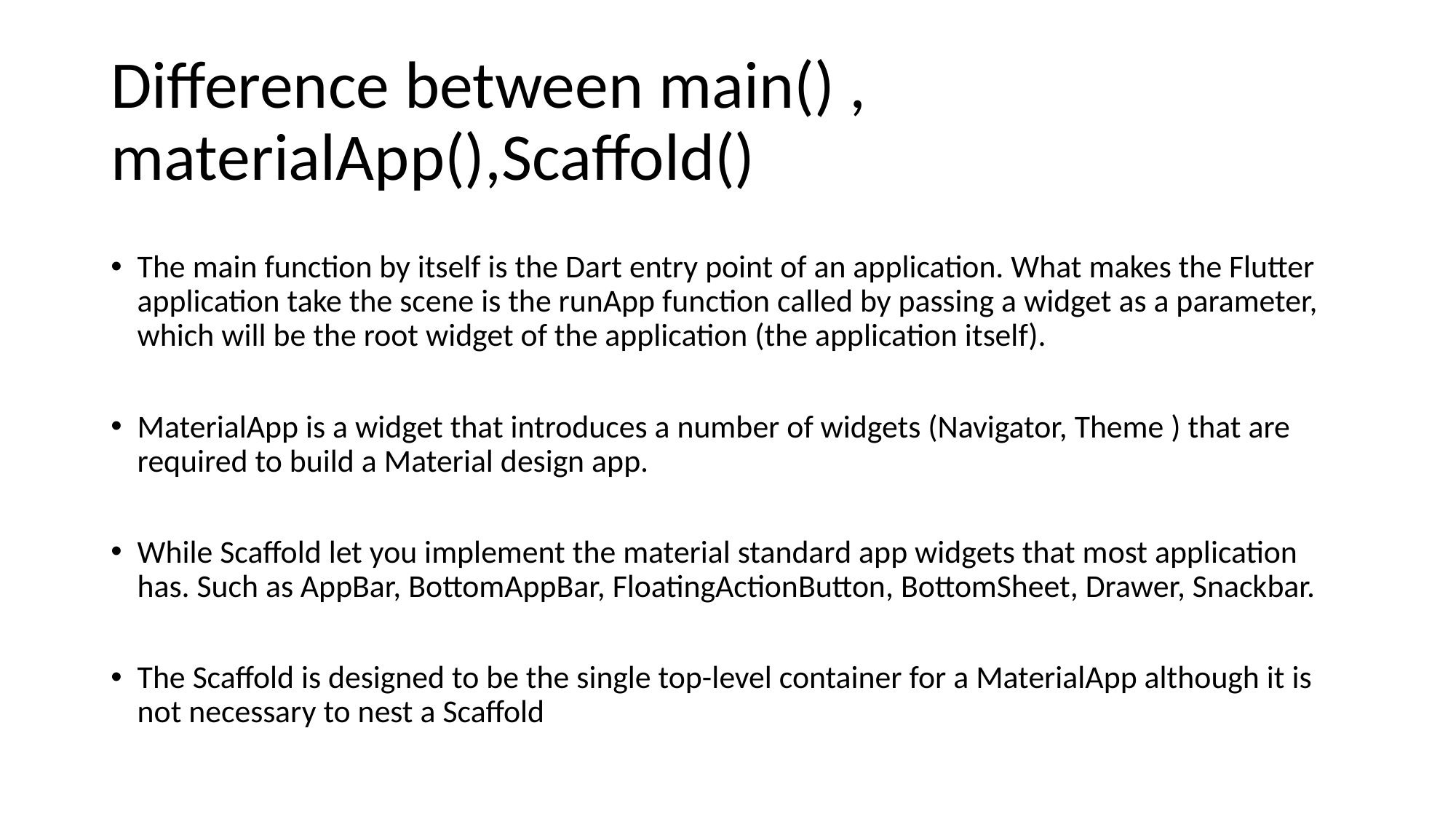

# Difference between main() , materialApp(),Scaffold()
The main function by itself is the Dart entry point of an application. What makes the Flutter application take the scene is the runApp function called by passing a widget as a parameter, which will be the root widget of the application (the application itself).

MaterialApp is a widget that introduces a number of widgets (Navigator, Theme ) that are required to build a Material design app.

While Scaffold let you implement the material standard app widgets that most application has. Such as AppBar, BottomAppBar, FloatingActionButton, BottomSheet, Drawer, Snackbar.

The Scaffold is designed to be the single top-level container for a MaterialApp although it is not necessary to nest a Scaffold